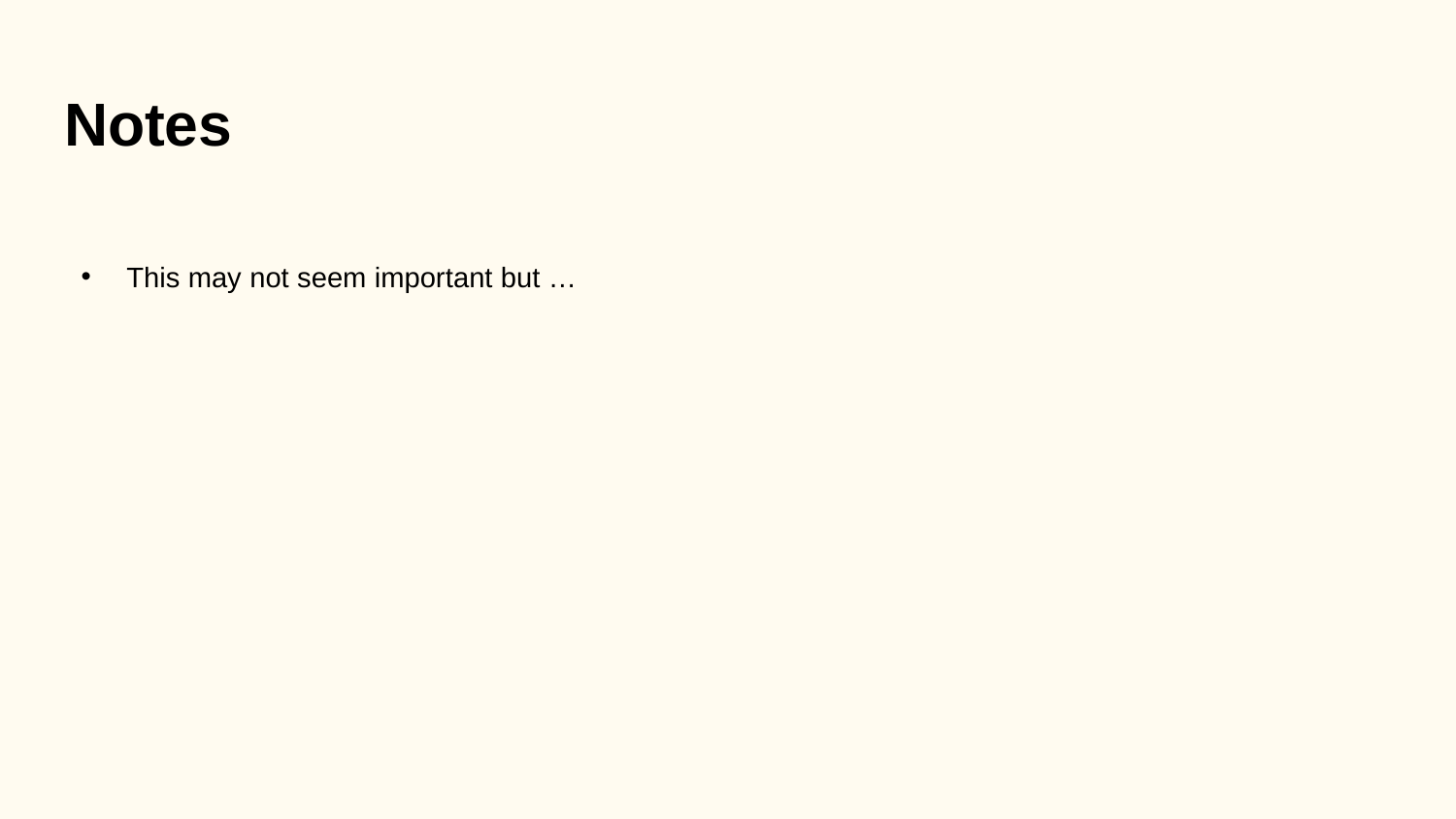

# Notes
This may not seem important but …